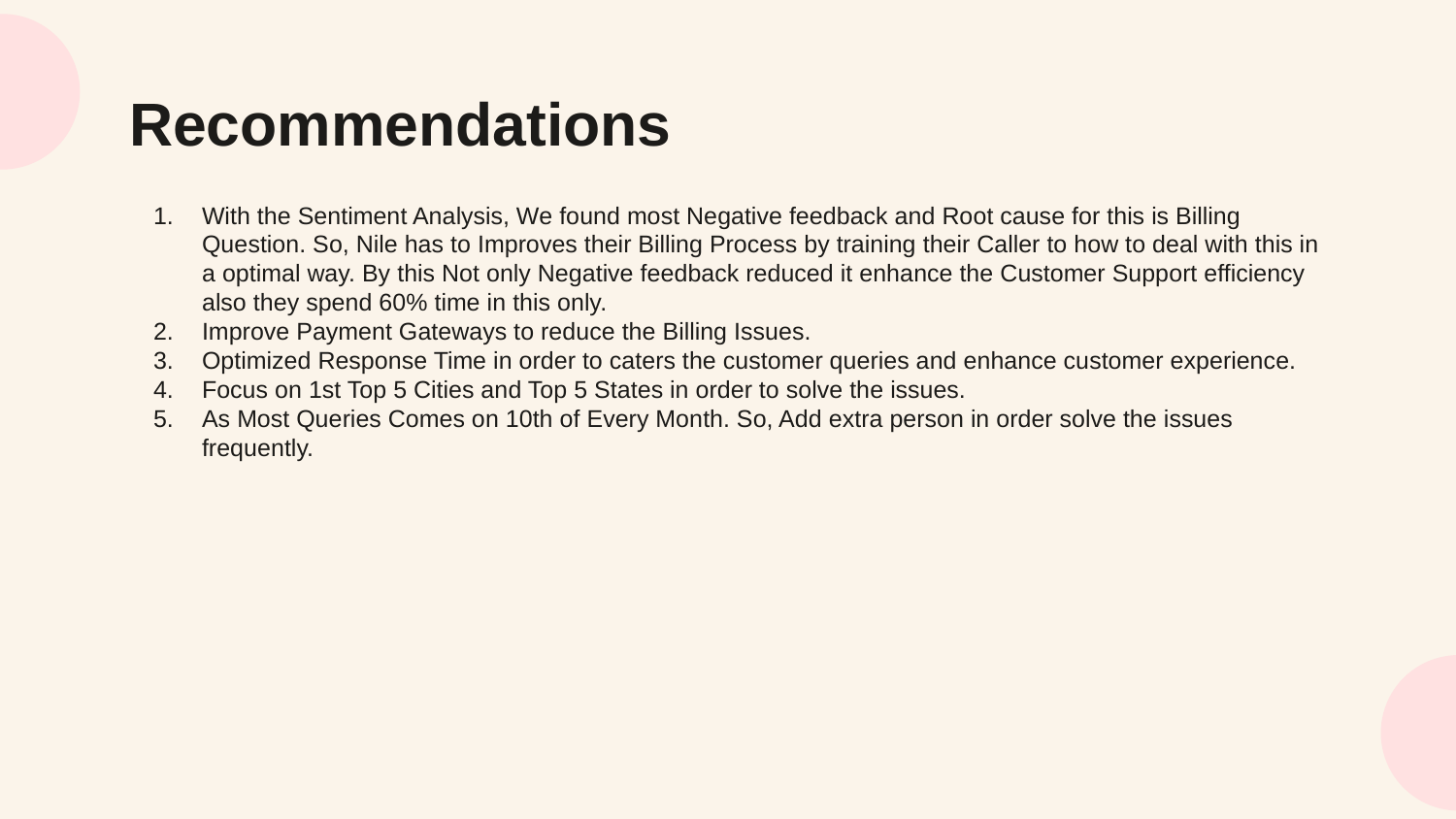

# Recommendations
With the Sentiment Analysis, We found most Negative feedback and Root cause for this is Billing Question. So, Nile has to Improves their Billing Process by training their Caller to how to deal with this in a optimal way. By this Not only Negative feedback reduced it enhance the Customer Support efficiency also they spend 60% time in this only.
Improve Payment Gateways to reduce the Billing Issues.
Optimized Response Time in order to caters the customer queries and enhance customer experience.
Focus on 1st Top 5 Cities and Top 5 States in order to solve the issues.
As Most Queries Comes on 10th of Every Month. So, Add extra person in order solve the issues frequently.